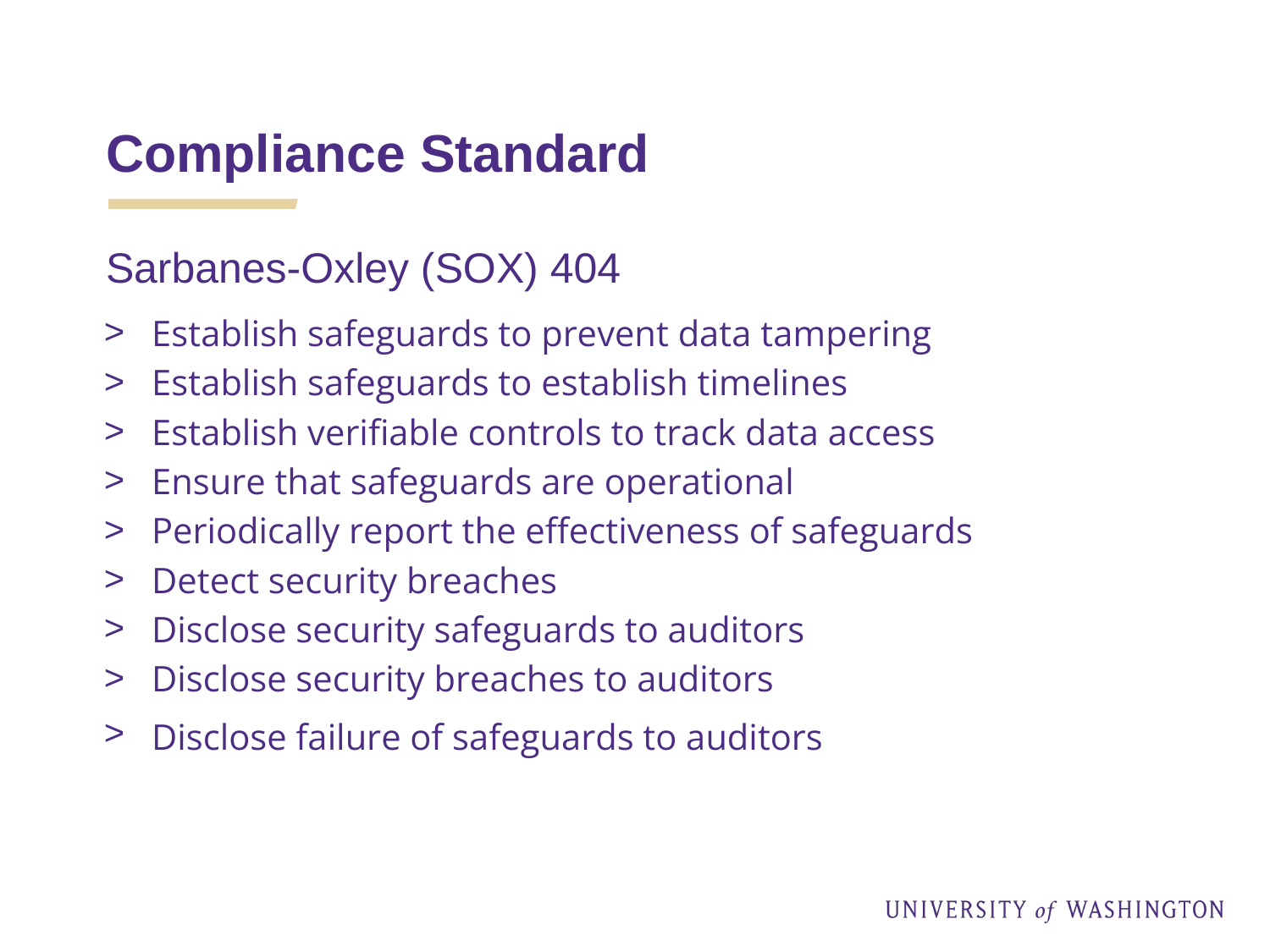

# Compliance Standard
Sarbanes-Oxley (SOX) 404
Establish safeguards to prevent data tampering
Establish safeguards to establish timelines
Establish verifiable controls to track data access
Ensure that safeguards are operational
Periodically report the effectiveness of safeguards
Detect security breaches
Disclose security safeguards to auditors
Disclose security breaches to auditors
Disclose failure of safeguards to auditors